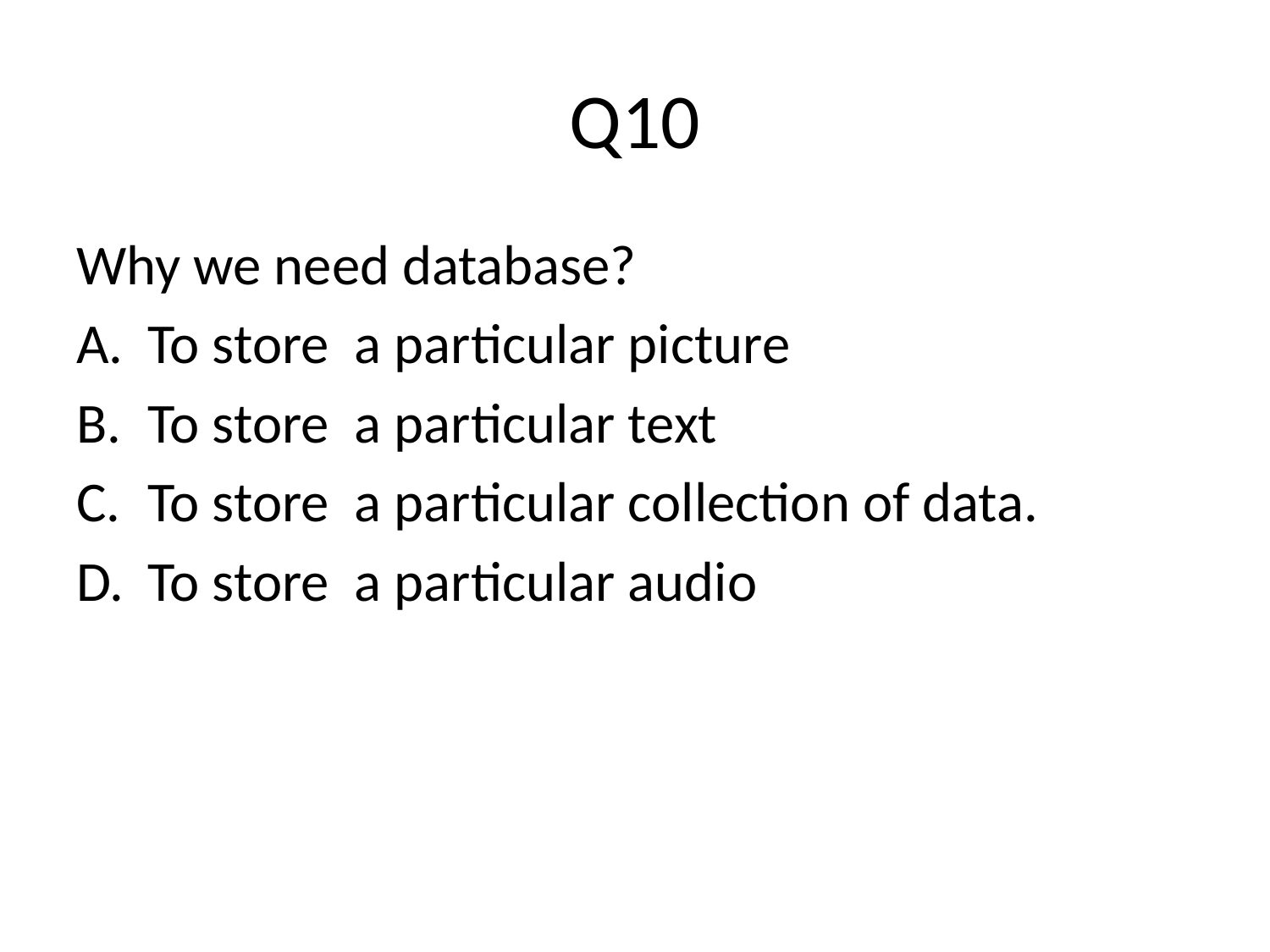

# Q10
Why we need database?
To store  a particular picture
To store  a particular text
To store  a particular collection of data.
To store  a particular audio